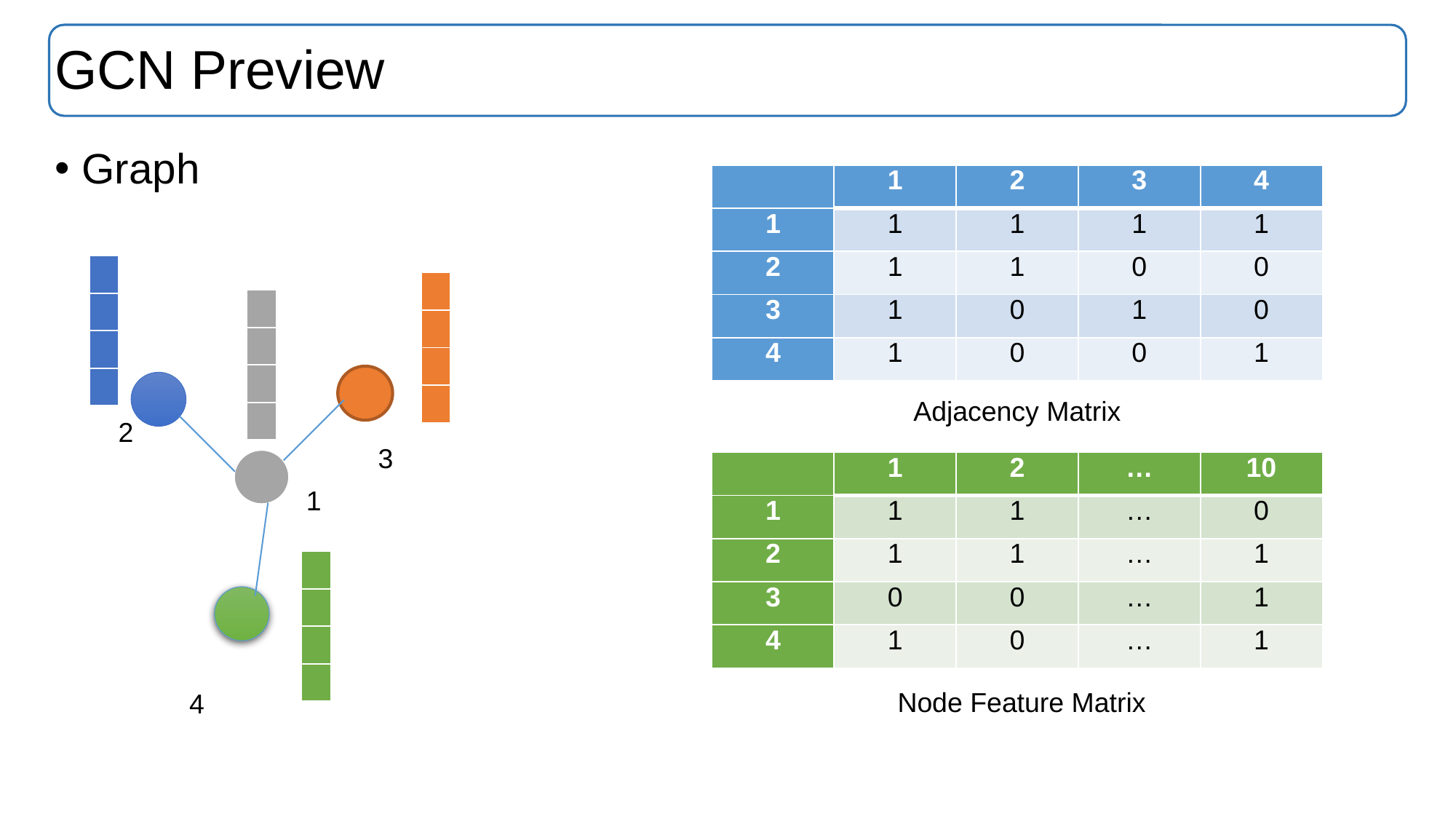

# GCN Preview
Graph
|  | 1 | 2 | 3 | 4 |
| --- | --- | --- | --- | --- |
| 1 | 1 | 1 | 1 | 1 |
| 2 | 1 | 1 | 0 | 0 |
| 3 | 1 | 0 | 1 | 0 |
| 4 | 1 | 0 | 0 | 1 |
|  |
| --- |
|  |
|  |
|  |
|  |
| --- |
|  |
|  |
|  |
|  |
| --- |
|  |
|  |
|  |

Adjacency Matrix

2

3

|  | 1 | 2 | … | 10 |
| --- | --- | --- | --- | --- |
| 1 | 1 | 1 | … | 0 |
| 2 | 1 | 1 | … | 1 |
| 3 | 0 | 0 | … | 1 |
| 4 | 1 | 0 | … | 1 |
1

|  |
| --- |
|  |
|  |
|  |

Node Feature Matrix
4
3